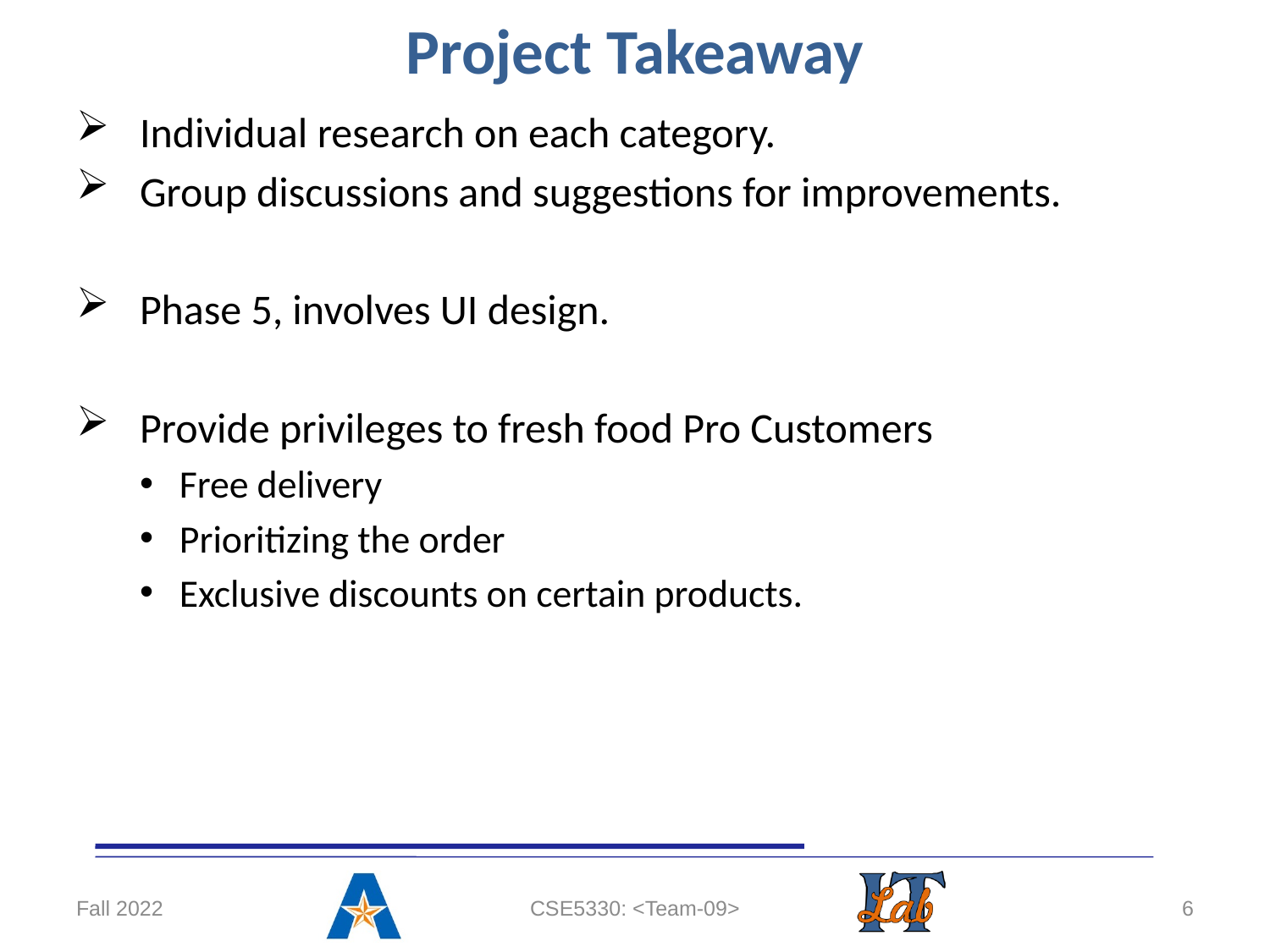

# Project Takeaway
Individual research on each category.
Group discussions and suggestions for improvements.

Phase 5, involves UI design.

Provide privileges to fresh food Pro Customers
Free delivery
Prioritizing the order
Exclusive discounts on certain products.

Fall 2022
CSE5330: <Team-09>
6